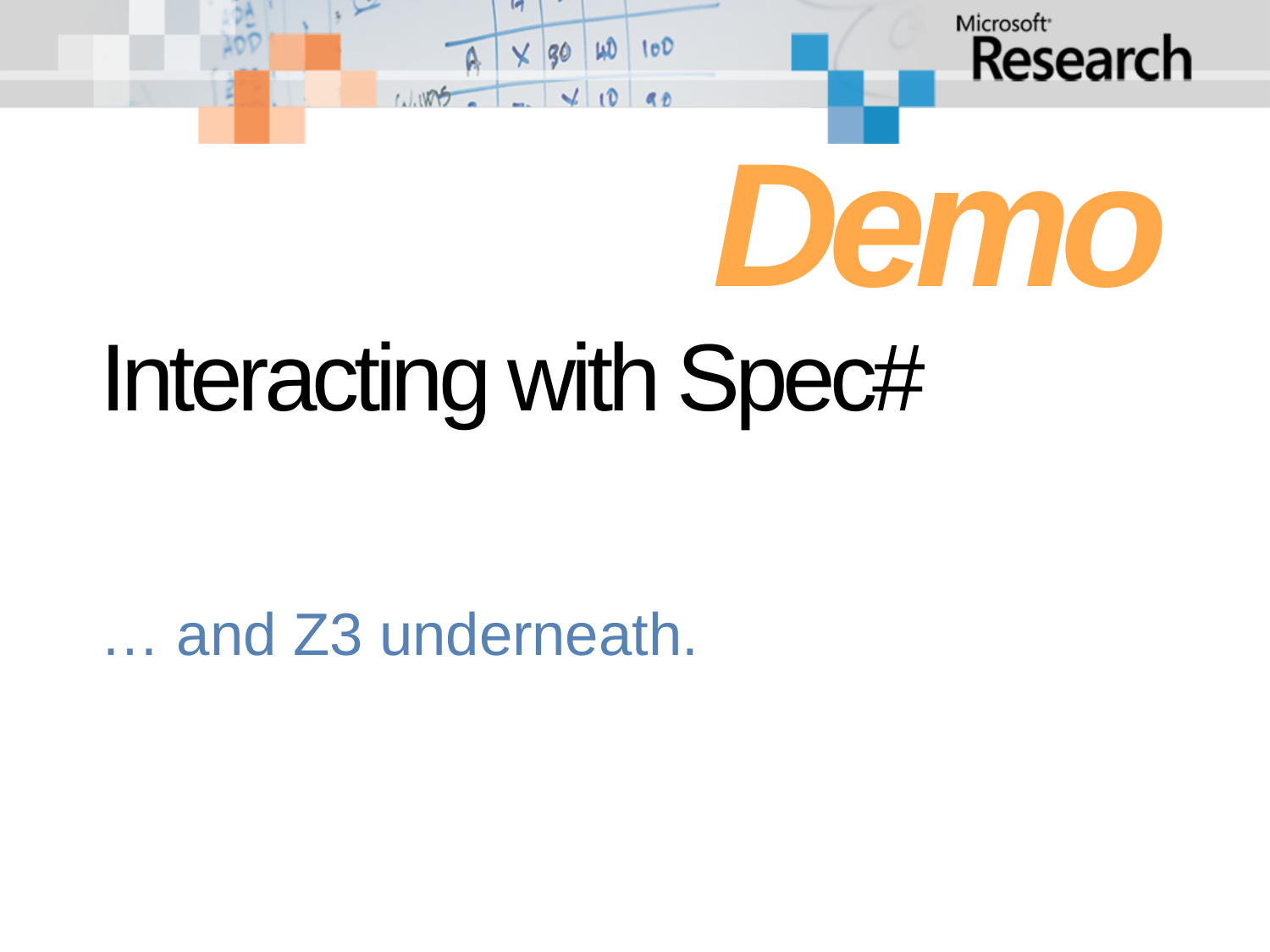

Demo
# Interacting with Spec#
… and Z3 underneath.